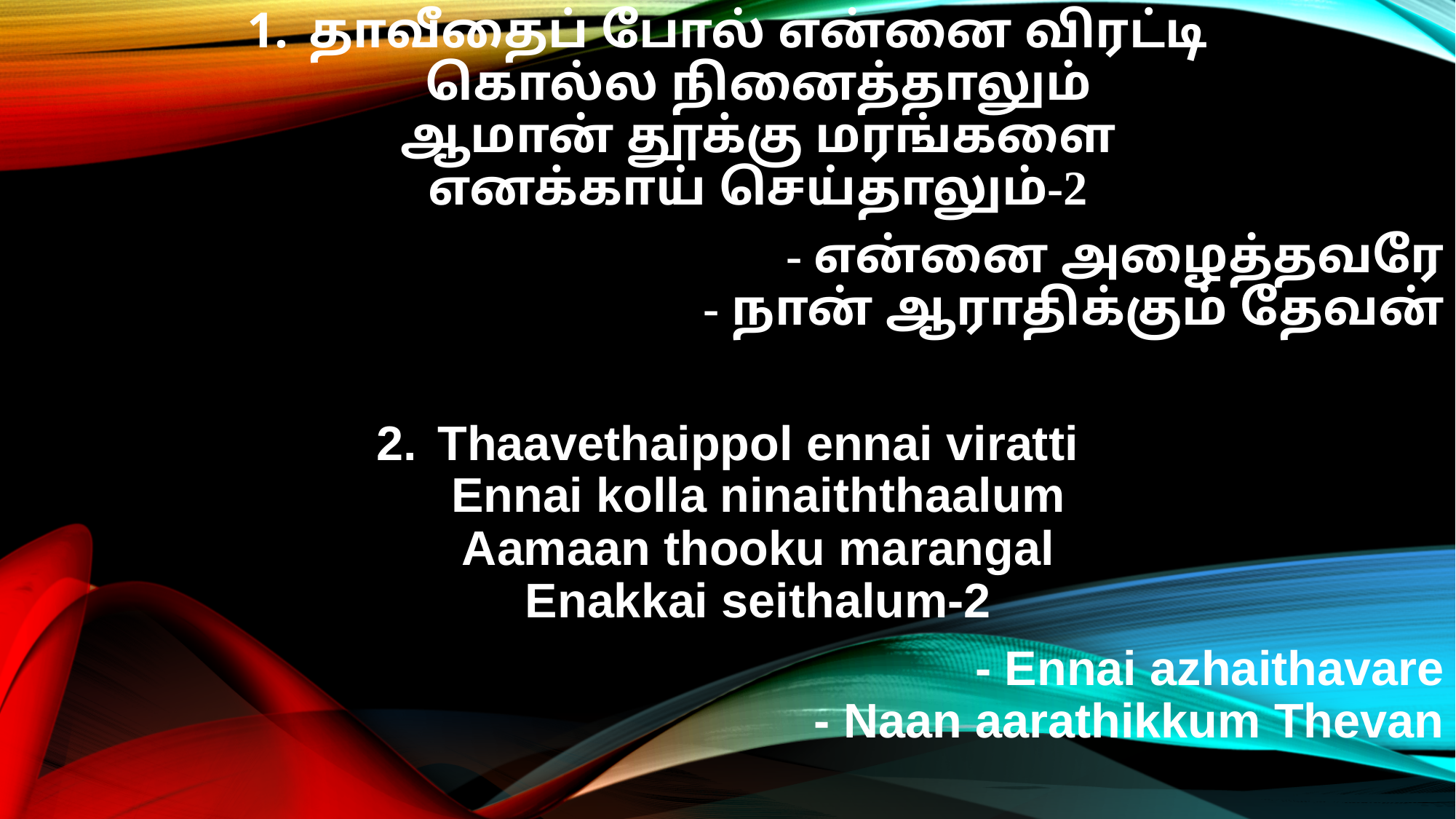

தாவீதைப் போல் என்னை விரட்டி
கொல்ல நினைத்தாலும்
ஆமான் தூக்கு மரங்களை
எனக்காய் செய்தாலும்-2
- என்னை அழைத்தவரே
- நான் ஆராதிக்கும் தேவன்

Thaavethaippol ennai viratti
Ennai kolla ninaiththaalum
Aamaan thooku marangal
Enakkai seithalum-2
- Ennai azhaithavare
- Naan aarathikkum Thevan